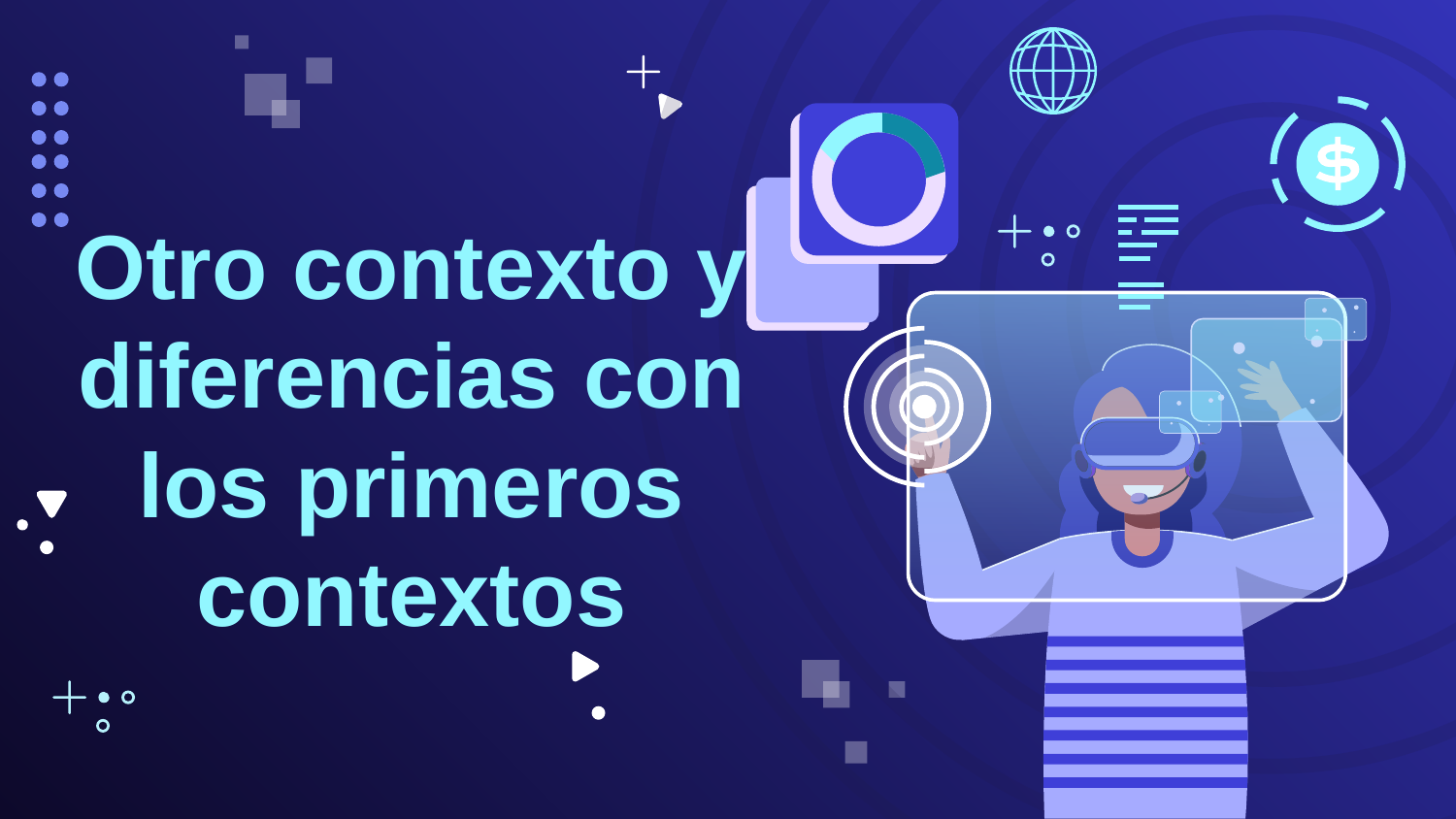

# Otro contexto y diferencias con los primeros contextos